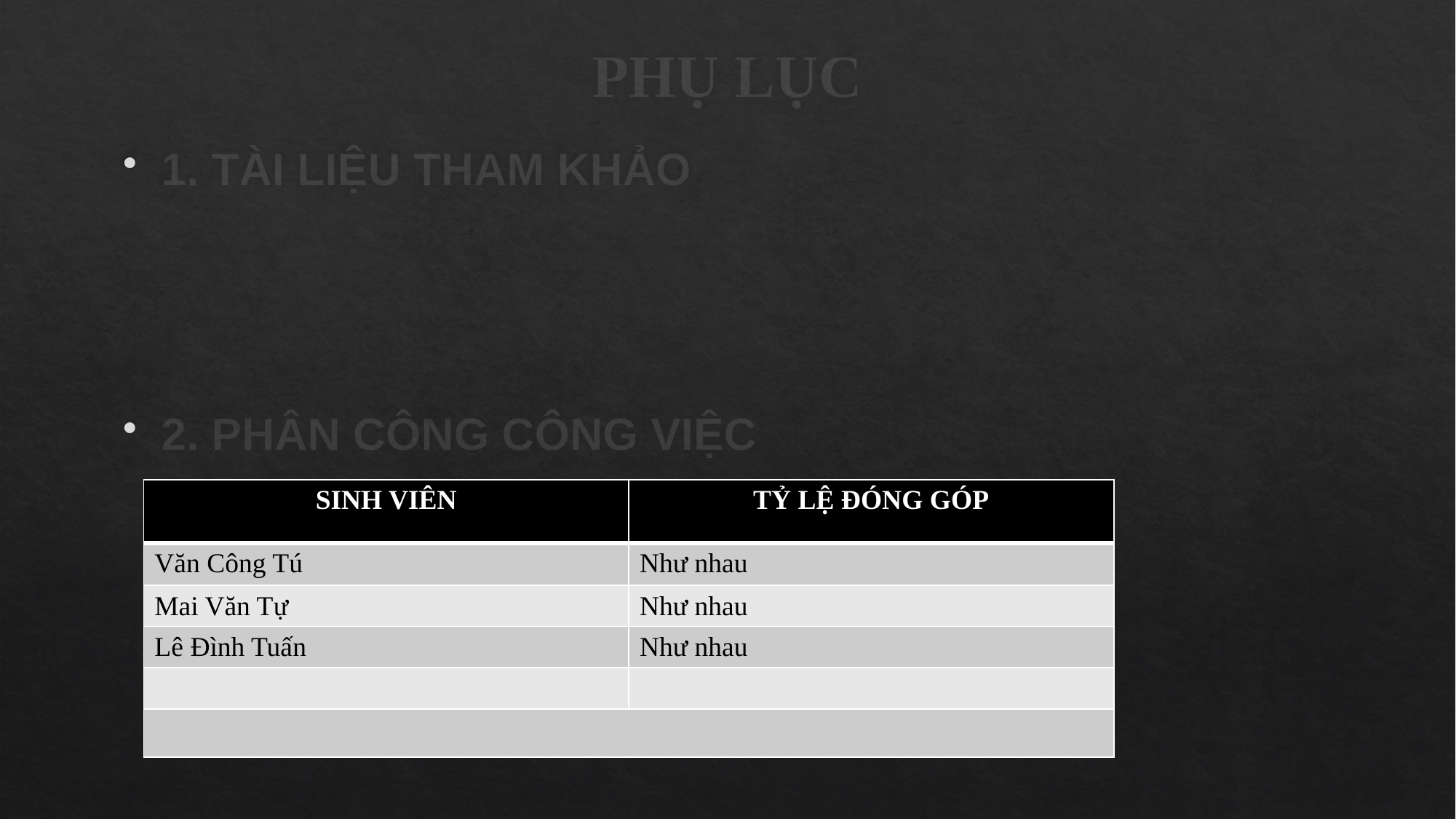

# PHỤ LỤC
1. TÀI LIỆU THAM KHẢO

2. PHÂN CÔNG CÔNG VIỆC
| SINH VIÊN | TỶ LỆ ĐÓNG GÓP |
| --- | --- |
| Văn Công Tú | Như nhau |
| Mai Văn Tự | Như nhau |
| Lê Đình Tuấn | Như nhau |
|  |  |
|  |  |